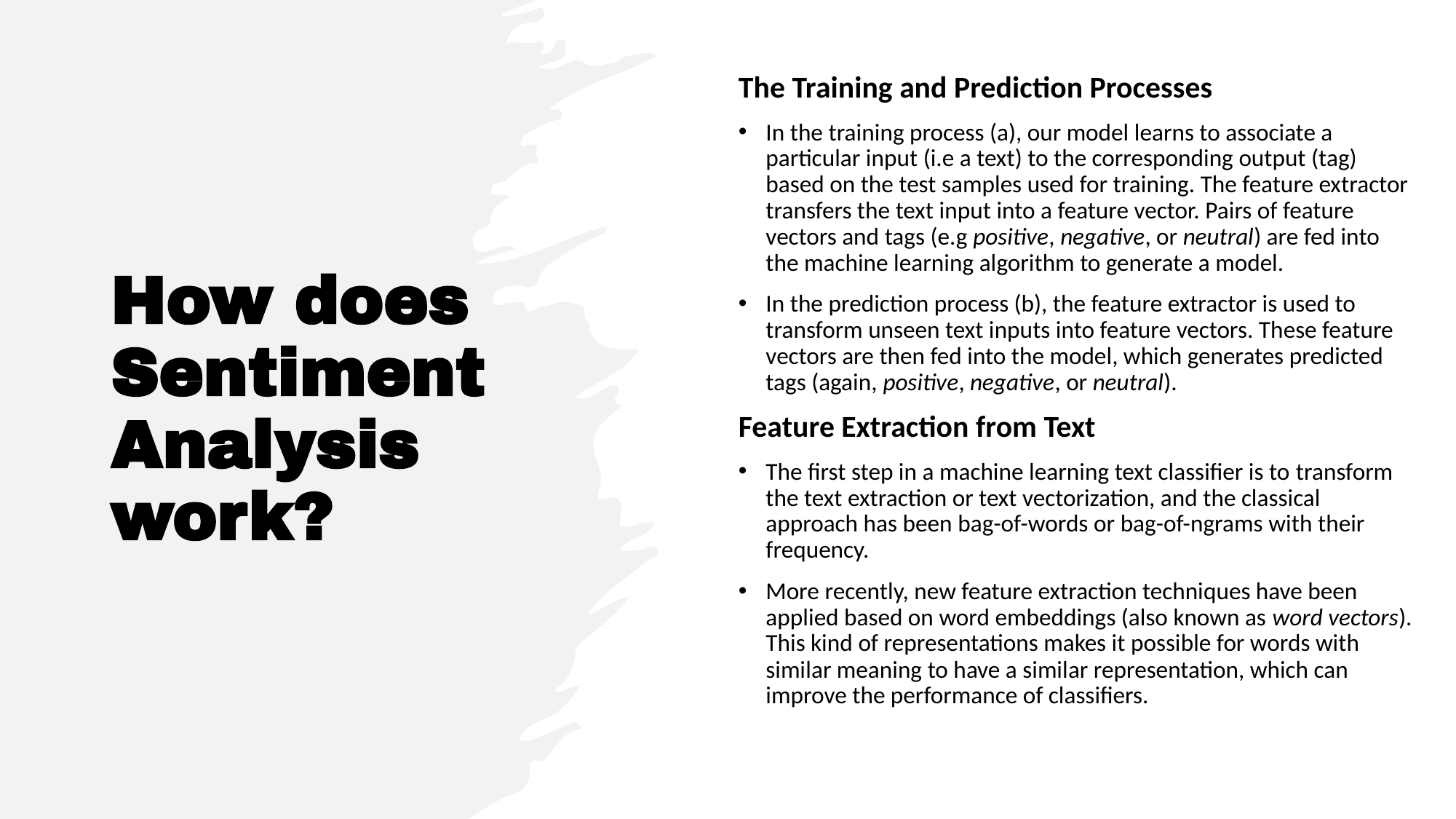

The Training and Prediction Processes
In the training process (a), our model learns to associate a particular input (i.e a text) to the corresponding output (tag) based on the test samples used for training. The feature extractor transfers the text input into a feature vector. Pairs of feature vectors and tags (e.g positive, negative, or neutral) are fed into the machine learning algorithm to generate a model.
In the prediction process (b), the feature extractor is used to transform unseen text inputs into feature vectors. These feature vectors are then fed into the model, which generates predicted tags (again, positive, negative, or neutral).
Feature Extraction from Text
The first step in a machine learning text classifier is to transform the text extraction or text vectorization, and the classical approach has been bag-of-words or bag-of-ngrams with their frequency.
More recently, new feature extraction techniques have been applied based on word embeddings (also known as word vectors). This kind of representations makes it possible for words with similar meaning to have a similar representation, which can improve the performance of classifiers.

# How does Sentiment Analysis work?